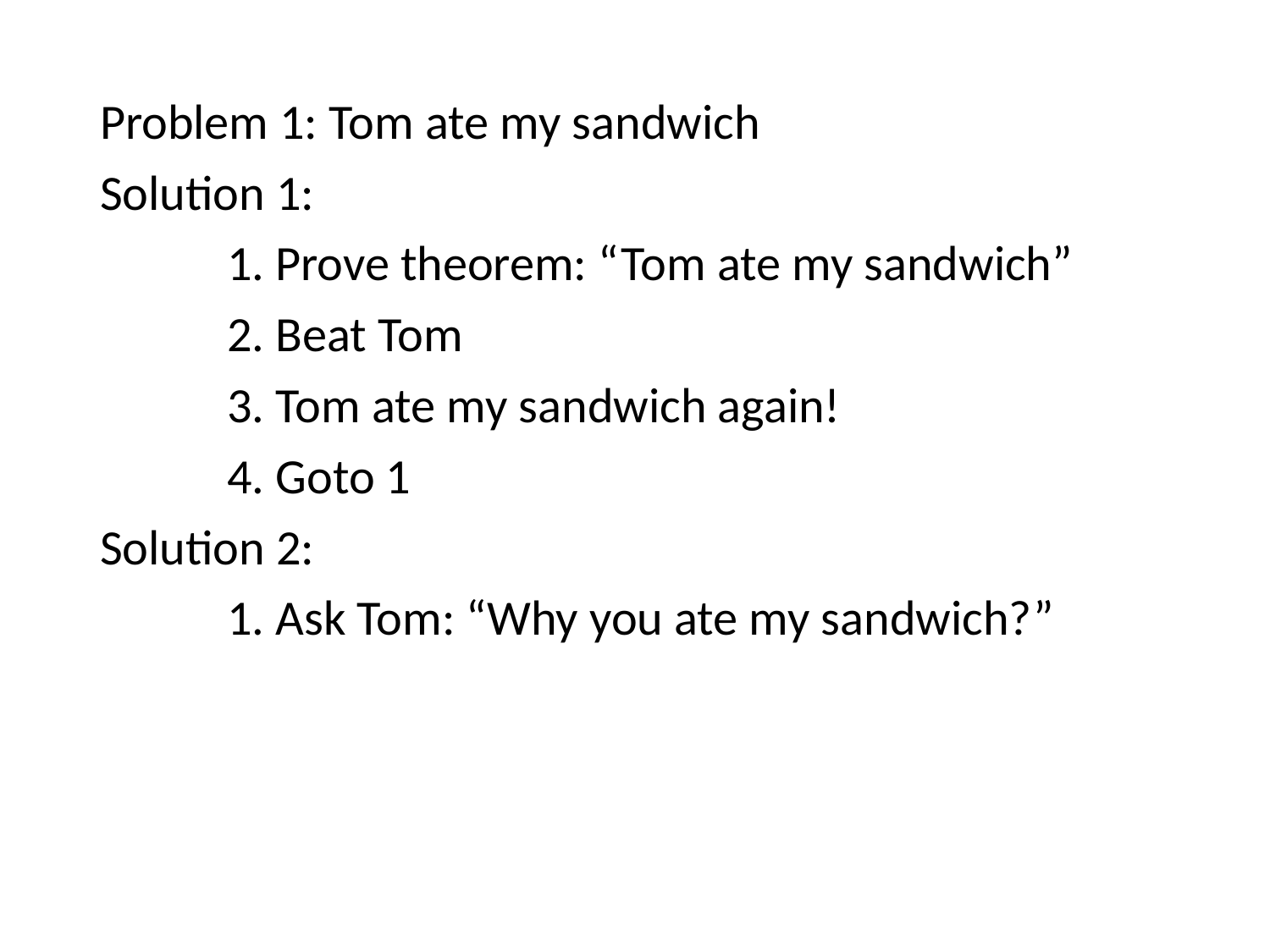

Problem 1: Tom ate my sandwich
Solution 1:
	1. Prove theorem: “Tom ate my sandwich”
	2. Beat Tom
	3. Tom ate my sandwich again!
	4. Goto 1
Solution 2:
	1. Ask Tom: “Why you ate my sandwich?”